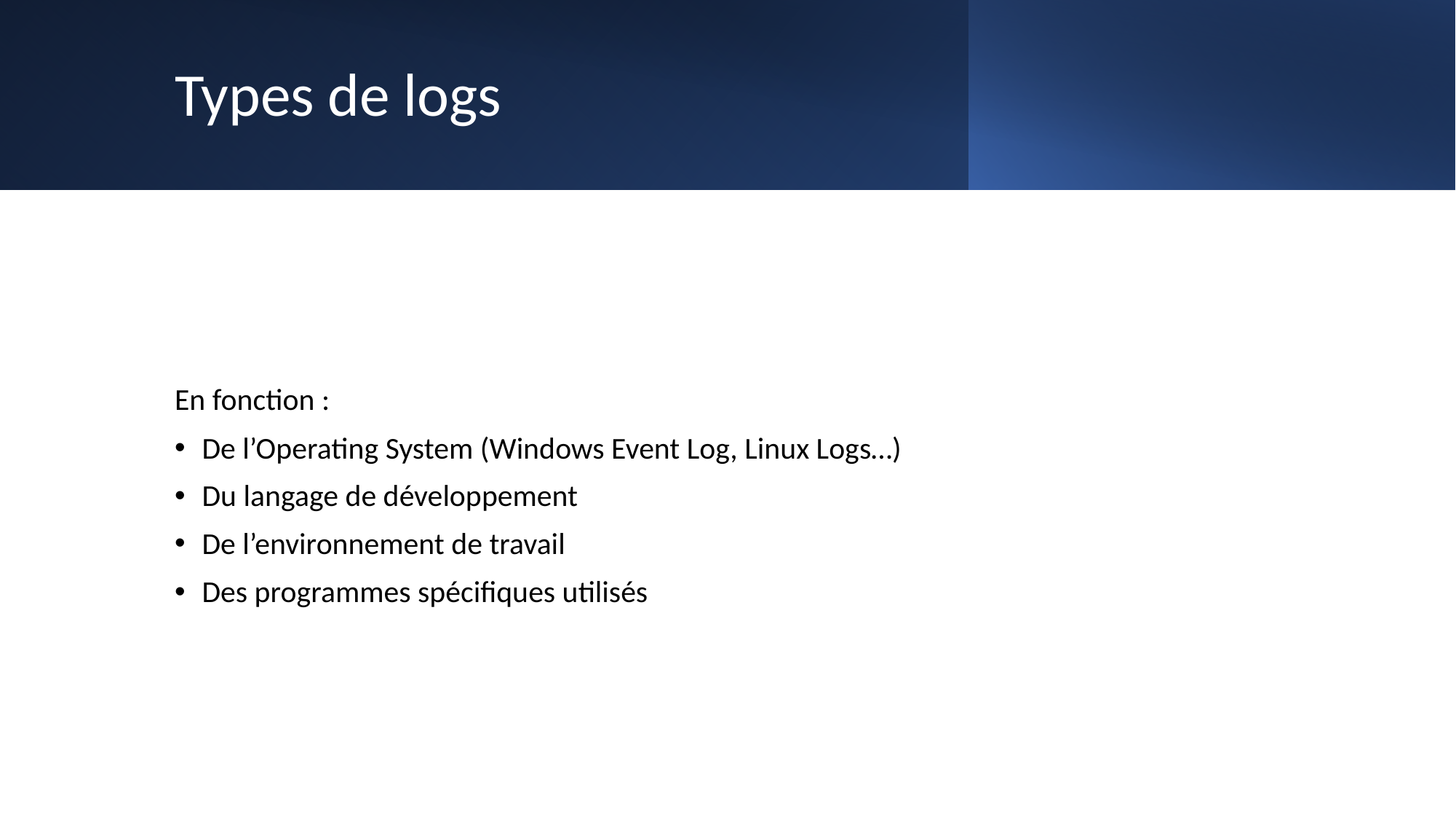

# Types de logs
En fonction :
De l’Operating System (Windows Event Log, Linux Logs…)
Du langage de développement
De l’environnement de travail
Des programmes spécifiques utilisés